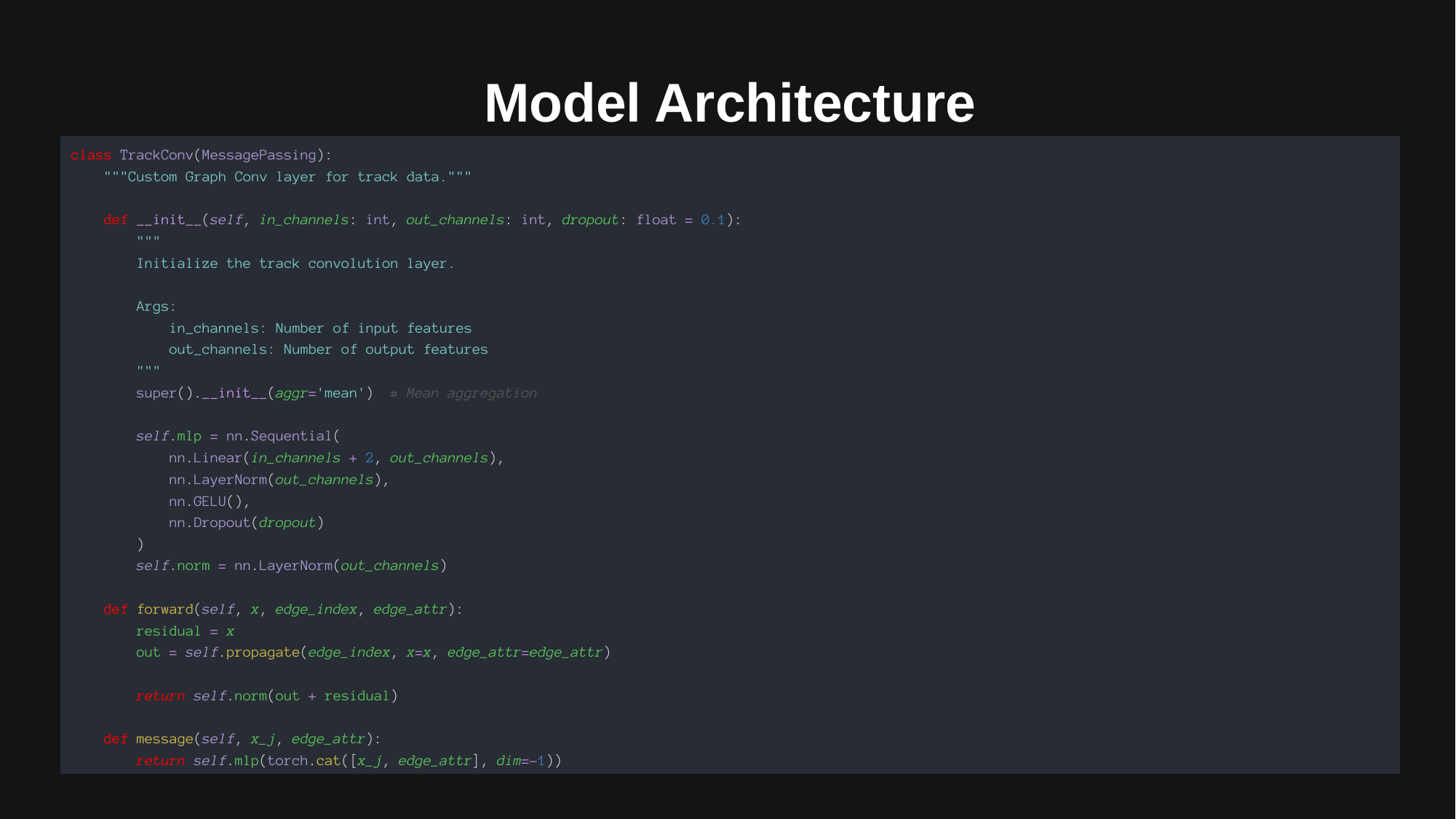

Model Architecture
class TrackConv(MessagePassing):
    """Custom Graph Conv layer for track data."""

    def __init__(self, in_channels: int, out_channels: int, dropout: float = 0.1):
        """
        Initialize the track convolution layer.

        Args:
            in_channels: Number of input features
            out_channels: Number of output features
        """
        super().__init__(aggr='mean')  # Mean aggregation

        self.mlp = nn.Sequential(
            nn.Linear(in_channels + 2, out_channels),
            nn.LayerNorm(out_channels),
            nn.GELU(),
            nn.Dropout(dropout)
        )
        self.norm = nn.LayerNorm(out_channels)

    def forward(self, x, edge_index, edge_attr):
        residual = x
        out = self.propagate(edge_index, x=x, edge_attr=edge_attr)

        return self.norm(out + residual)

    def message(self, x_j, edge_attr):
        return self.mlp(torch.cat([x_j, edge_attr], dim=-1))